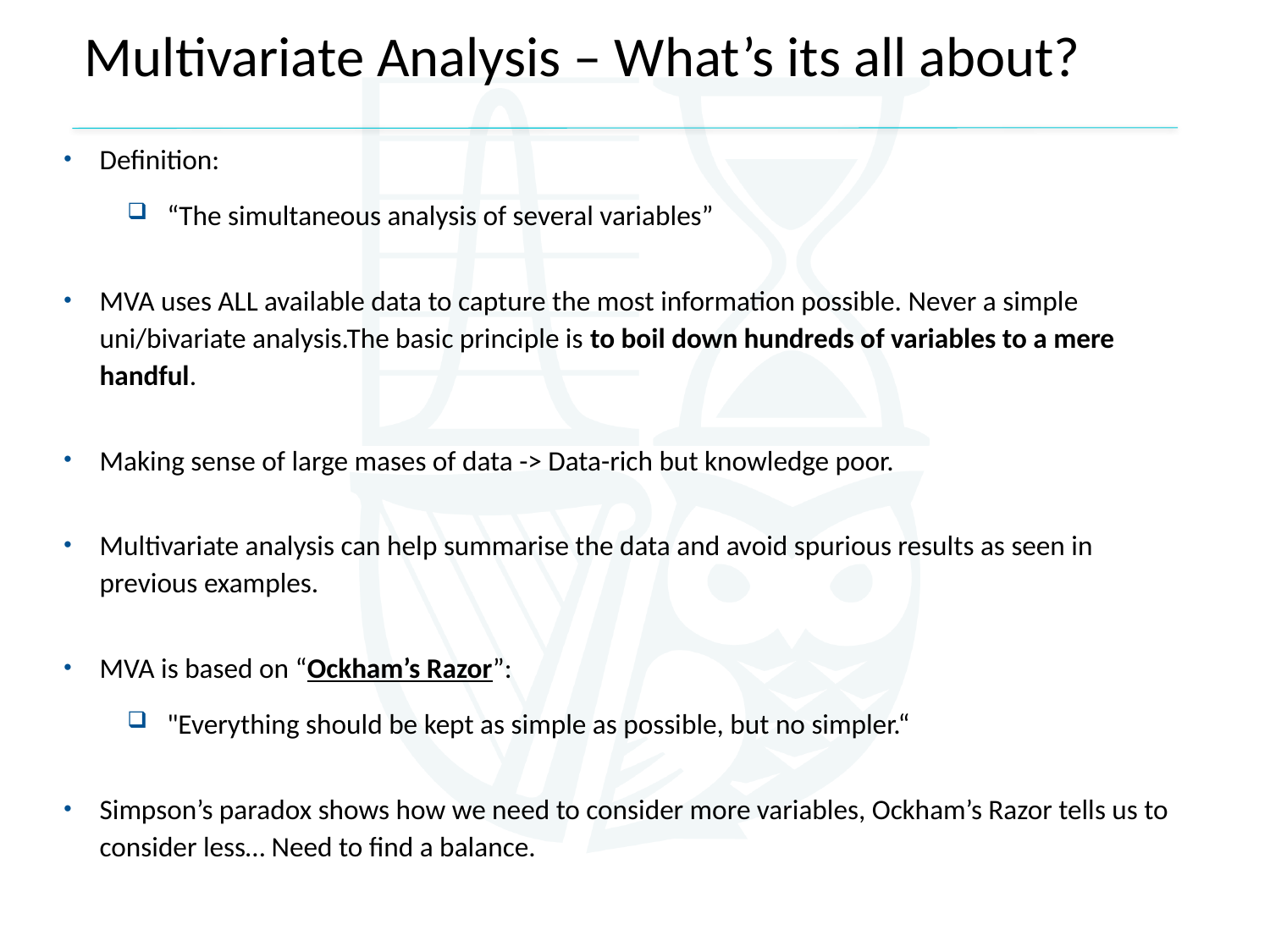

Multivariate Analysis – What’s its all about?
Definition:
“The simultaneous analysis of several variables”

MVA uses ALL available data to capture the most information possible. Never a simple uni/bivariate analysis.The basic principle is to boil down hundreds of variables to a mere handful.

Making sense of large mases of data -> Data-rich but knowledge poor.

Multivariate analysis can help summarise the data and avoid spurious results as seen in previous examples.

MVA is based on “Ockham’s Razor”:
"Everything should be kept as simple as possible, but no simpler.“

Simpson’s paradox shows how we need to consider more variables, Ockham’s Razor tells us to consider less… Need to find a balance.